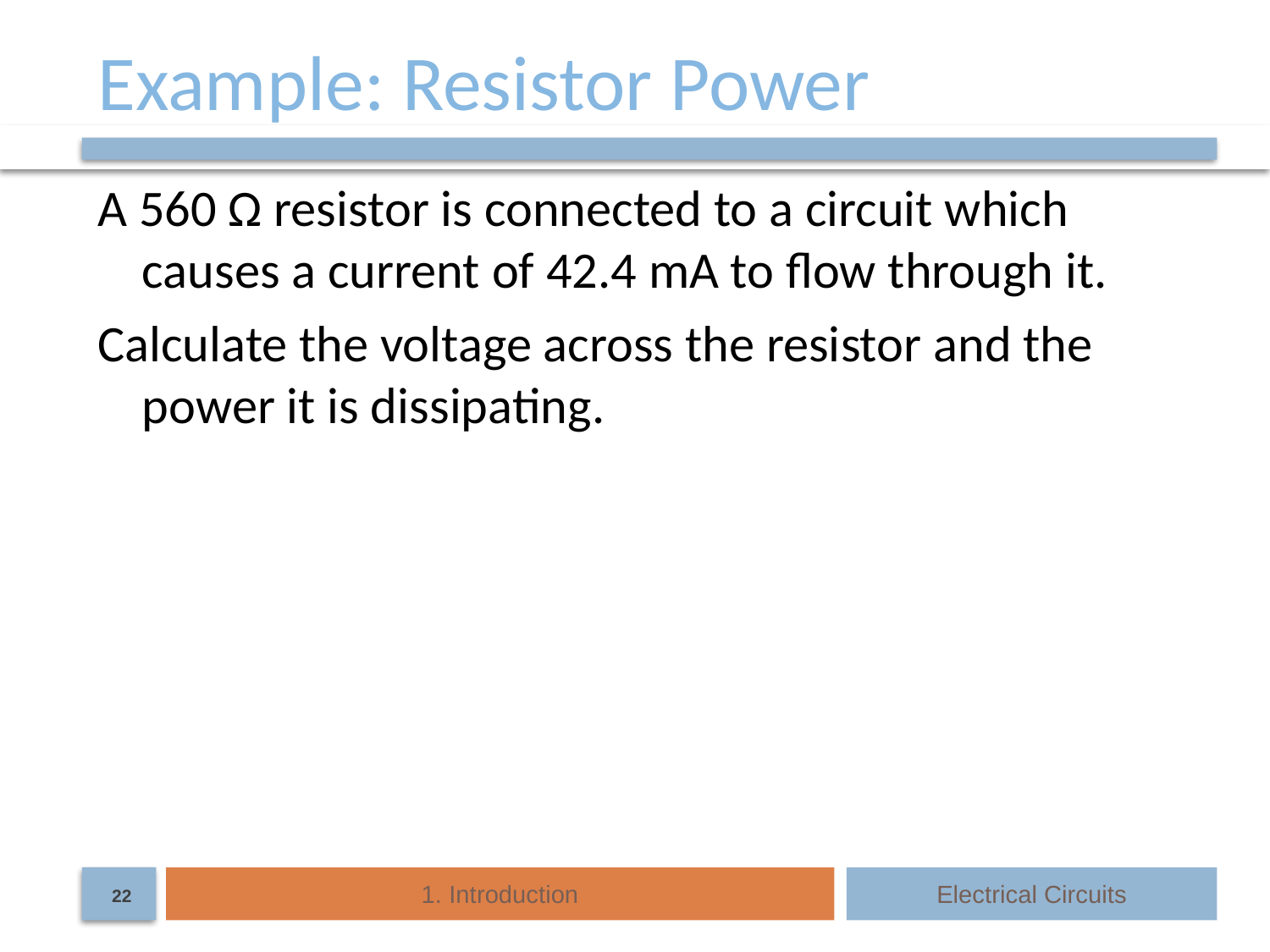

# Example: Resistor Power
A 560 Ω resistor is connected to a circuit which causes a current of 42.4 mA to flow through it.
Calculate the voltage across the resistor and the power it is dissipating.

v = iR =  (0.0424)(560) = 23.7 V

p = i 2R = (0.0424)2(560) = 1.007 W
1. Introduction
Electrical Circuits
22